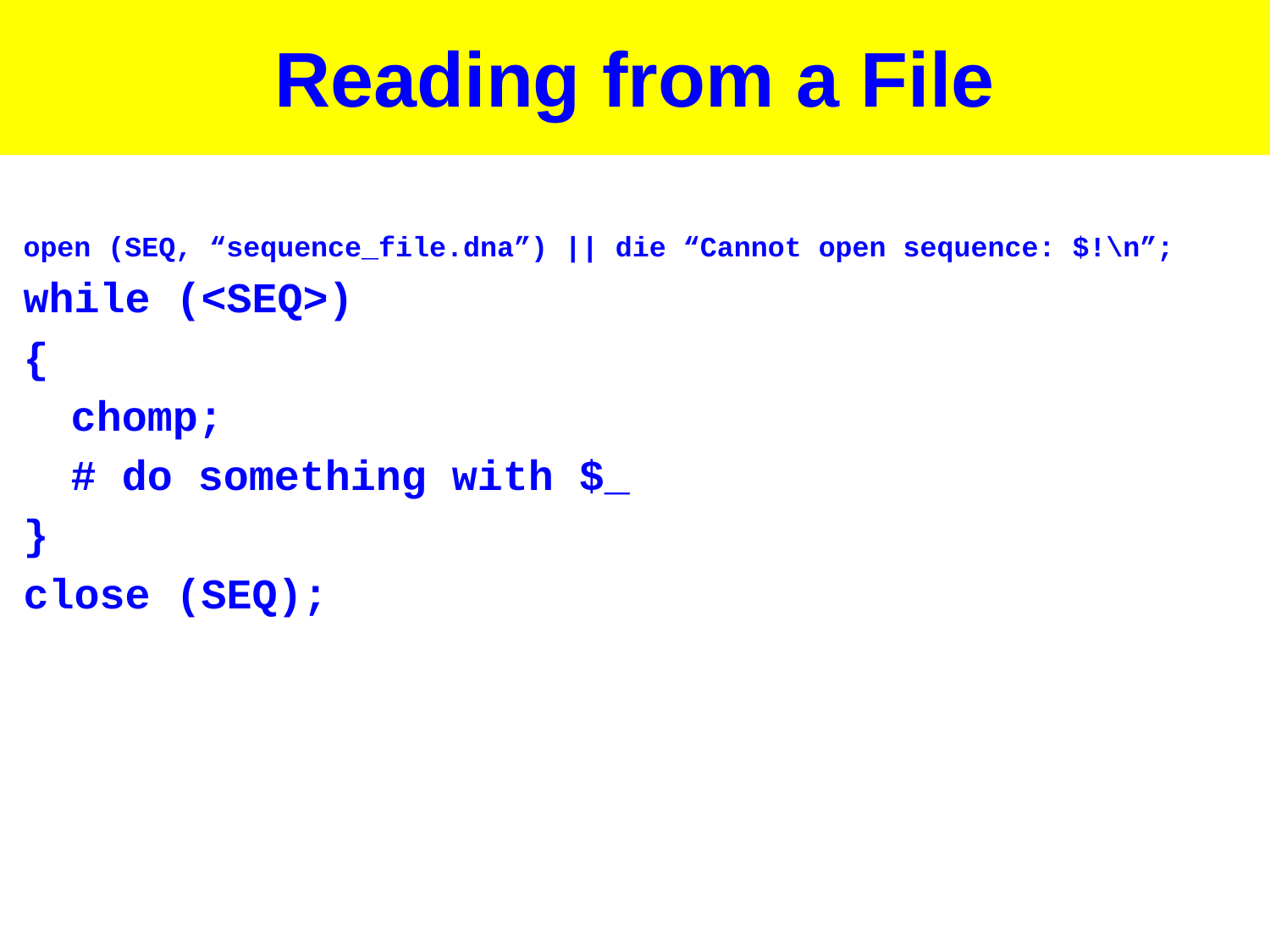

# Reading from a File
open (SEQ, “sequence_file.dna”) || die “Cannot open sequence: $!\n”;
while (<SEQ>)
{
	chomp;
	# do something with $_
}
close (SEQ);